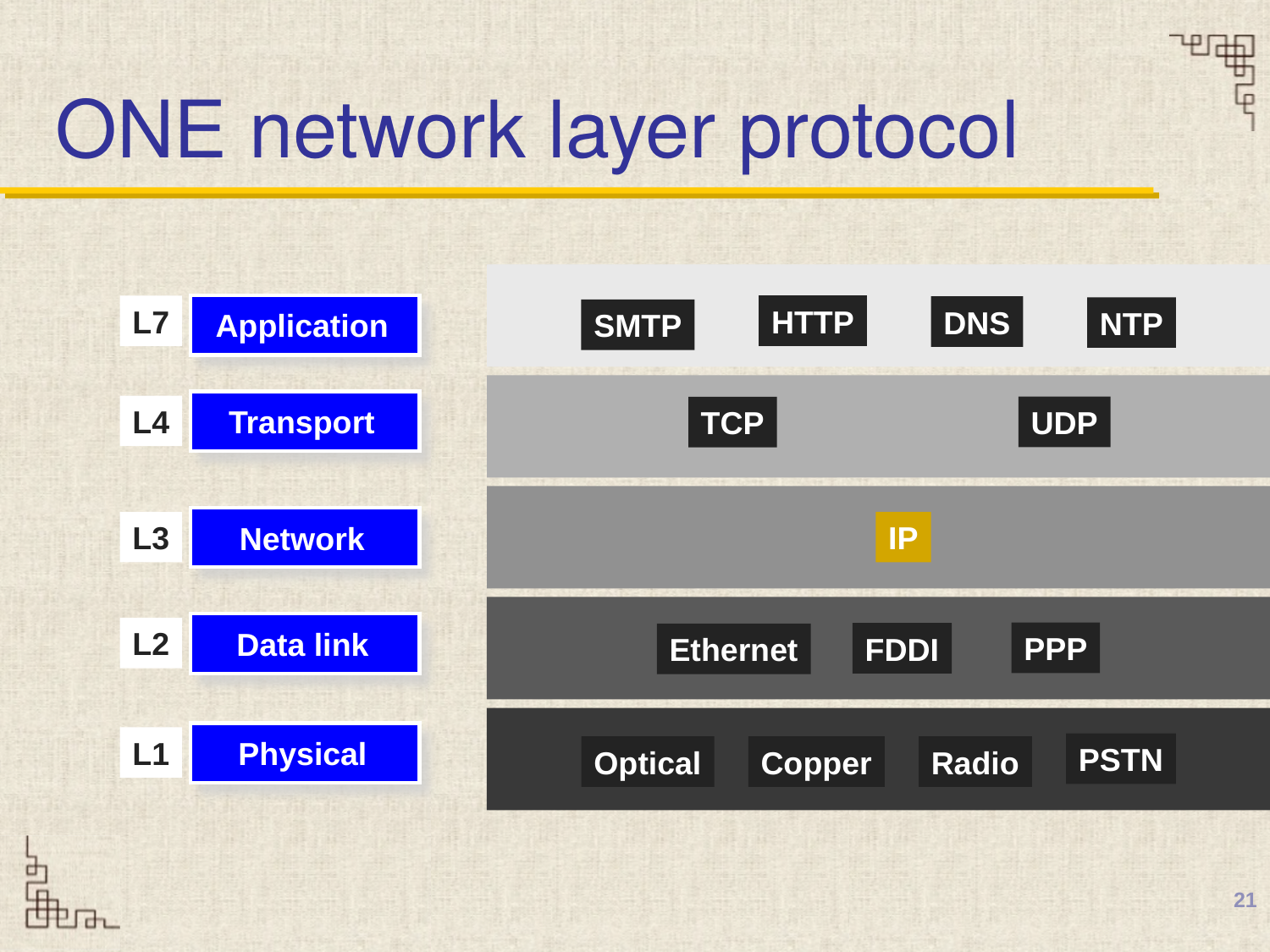

# ONE network layer protocol

Application
HTTP
L7
DNS
NTP
SMTP

Transport
L4
UDP
TCP

Network
L3
IP

Data link
L2
PPP
FDDI
Ethernet

Physical
L1
PSTN
Optical
Copper
Radio
21